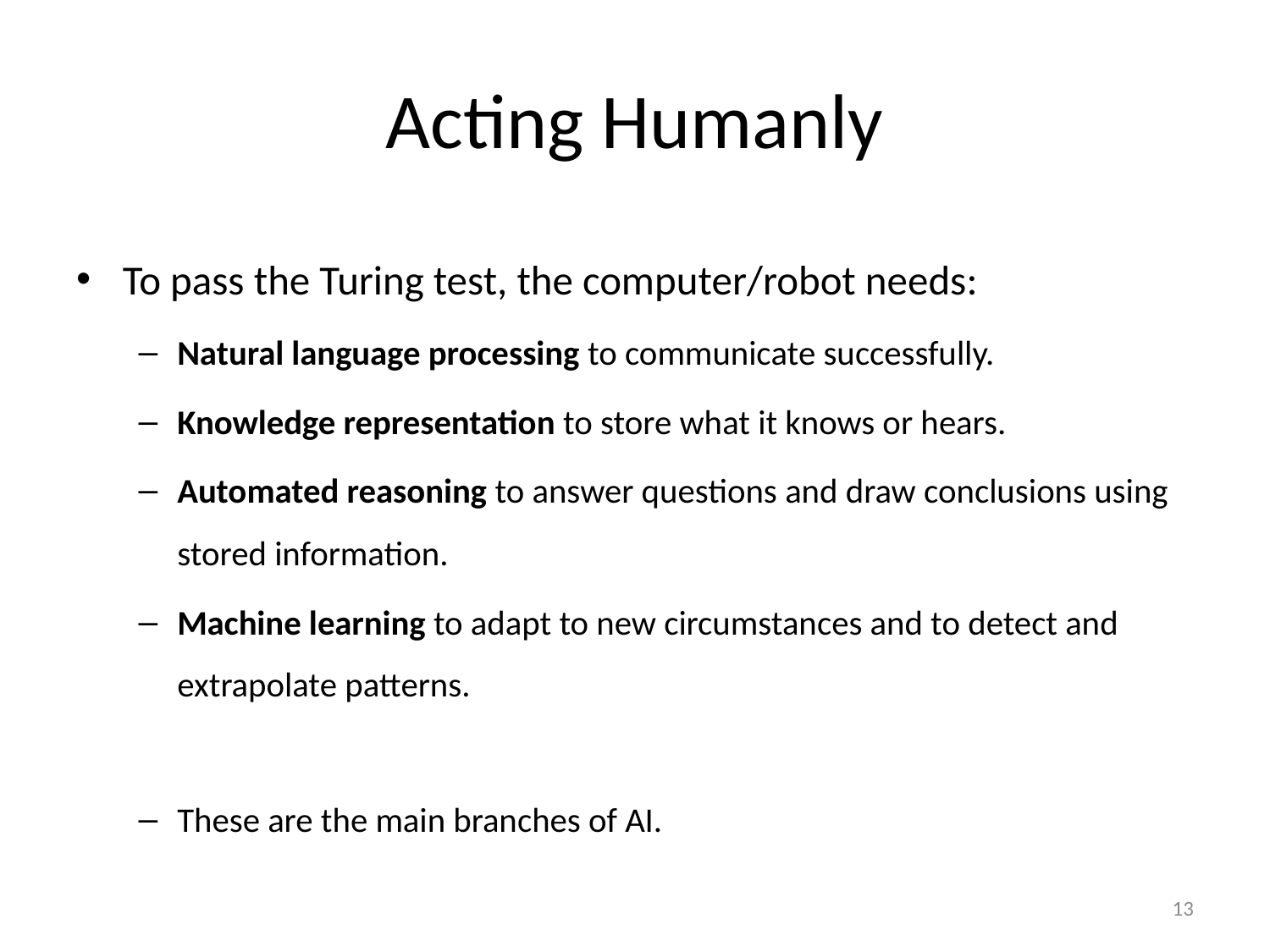

# Acting Humanly
To pass the Turing test, the computer/robot needs:
Natural language processing to communicate successfully.
Knowledge representation to store what it knows or hears.
Automated reasoning to answer questions and draw conclusions using stored information.
Machine learning to adapt to new circumstances and to detect and extrapolate patterns.

These are the main branches of AI.
13